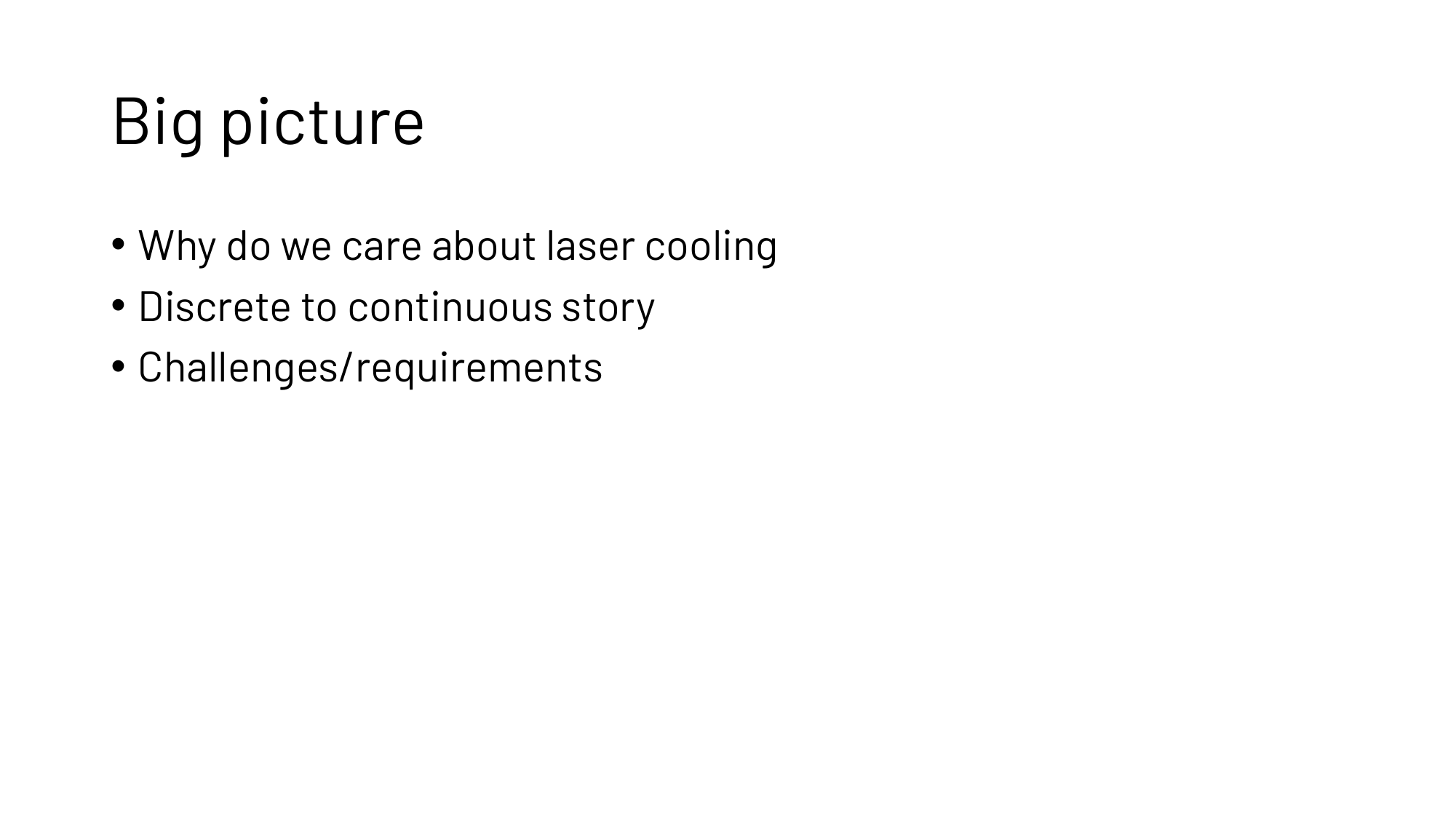

# Big picture
Why do we care about laser cooling
Discrete to continuous story
Challenges/requirements